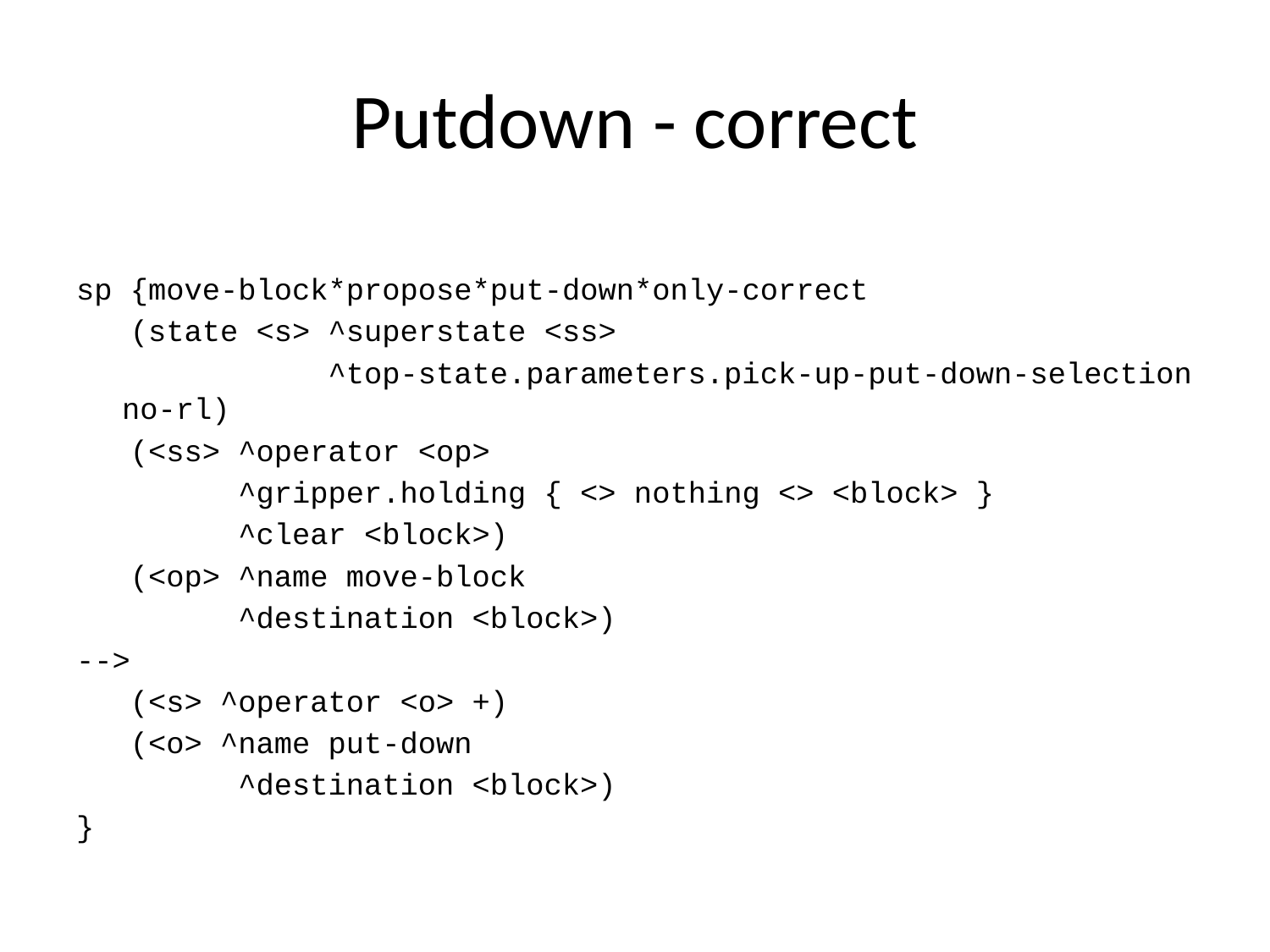

# Putdown - correct

sp {move-block*propose*put-down*only-correct
   (state <s> ^superstate <ss>
              ^top-state.parameters.pick-up-put-down-selection no-rl)
   (<ss> ^operator <op>
         ^gripper.holding { <> nothing <> <block> }
         ^clear <block>)
   (<op> ^name move-block
         ^destination <block>)
-->
   (<s> ^operator <o> +)
   (<o> ^name put-down
         ^destination <block>)
}